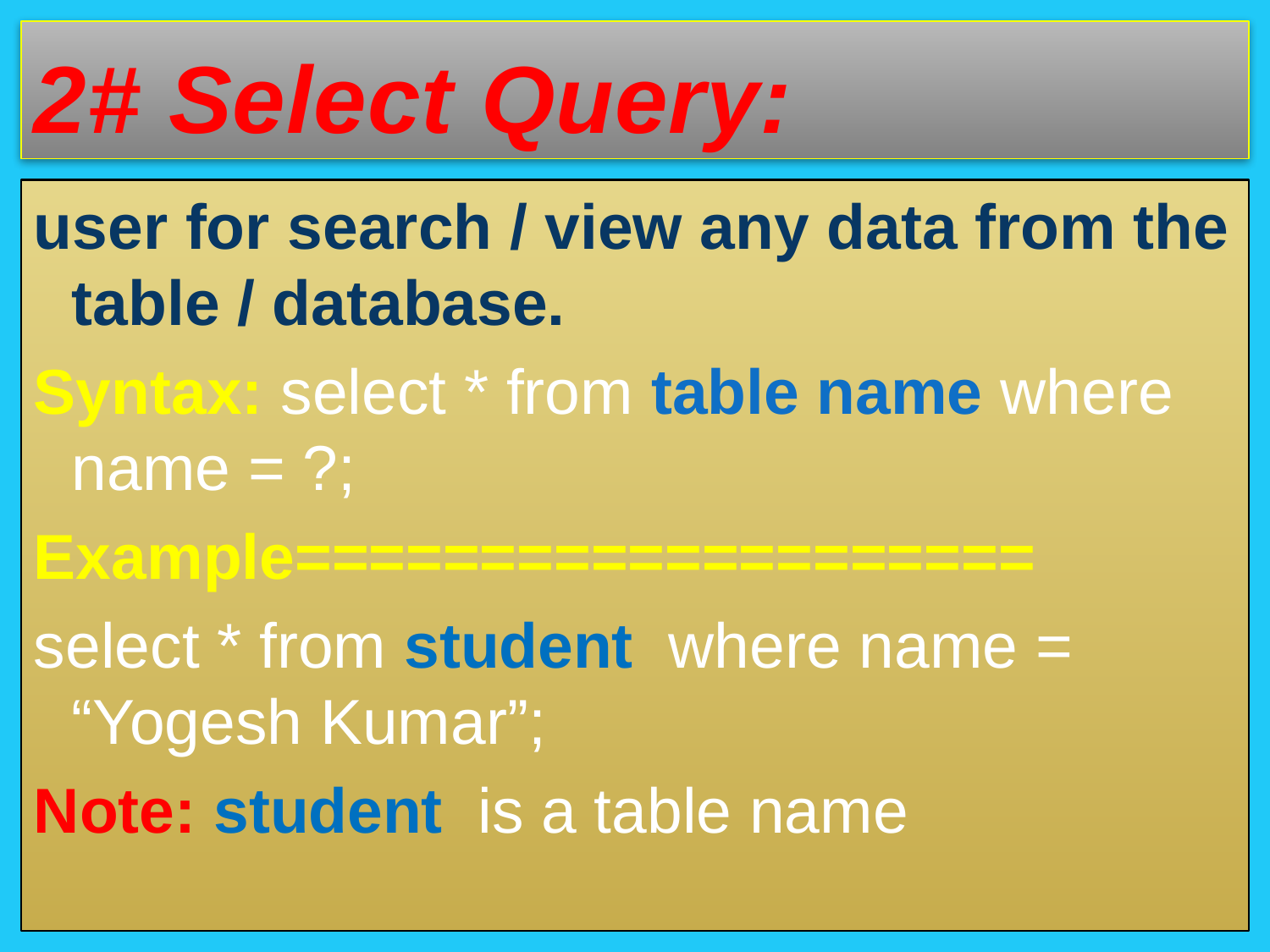

# 2# Select Query:
user for search / view any data from the table / database.
Syntax: select * from table name where name = ?;
Example====================
select * from student  where name = “Yogesh Kumar”;
Note: student  is a table name